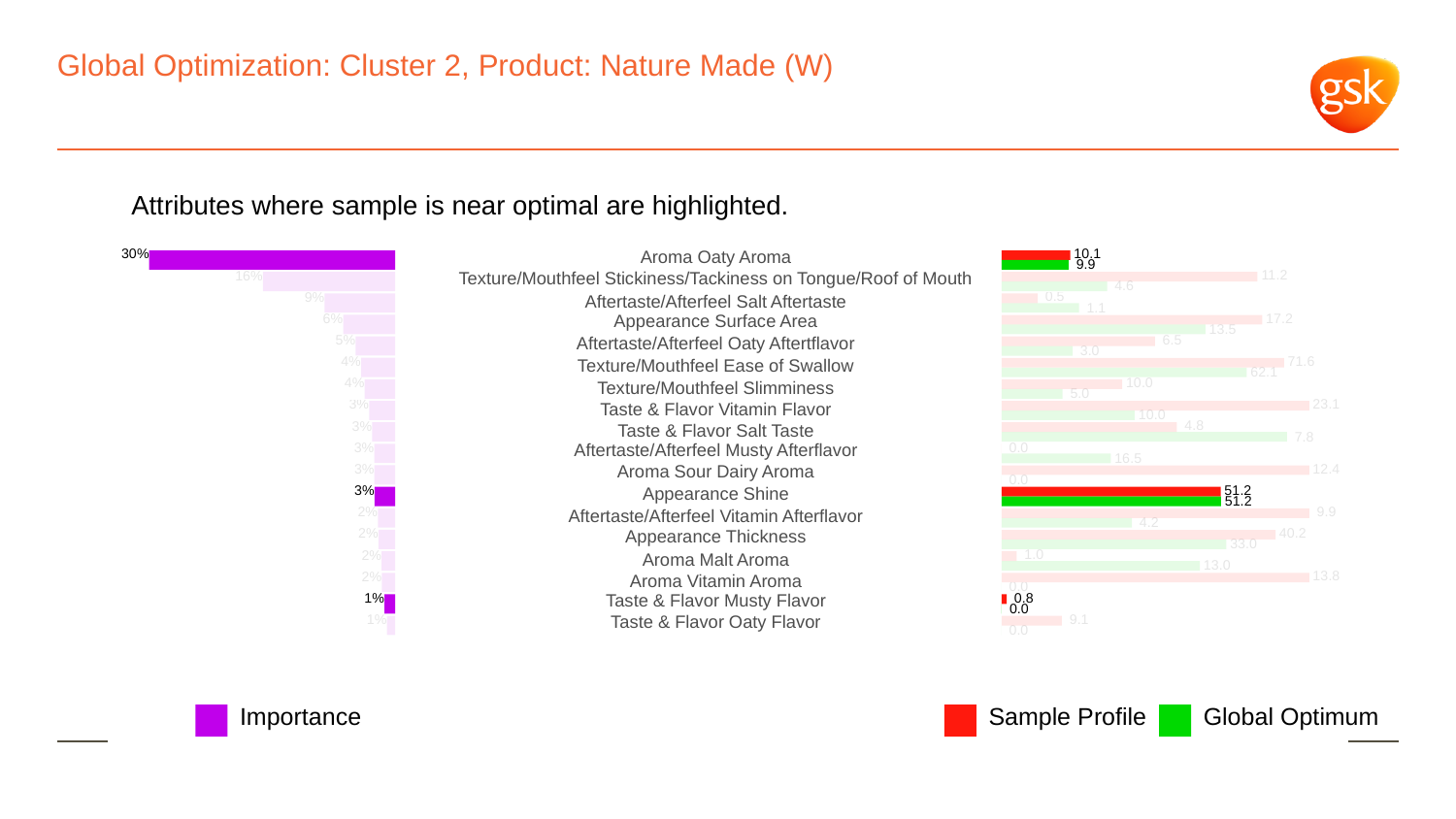

# Global Optimization: Cluster 2, Product: Nature Made (W)

Attributes where sample is near optimal are highlighted.

 10.1
30%
Aroma Oaty Aroma

  9.9
16%
 11.2
Texture/Mouthfeel Stickiness/Tackiness on Tongue/Roof of Mouth

  4.6
  0.5
9%

Aftertaste/Afterfeel Salt Aftertaste

  1.1
6%
 17.2
Appearance Surface Area

 13.5
  6.5
5%
Aftertaste/Afterfeel Oaty Aftertflavor

  3.0
 71.6
4%

Texture/Mouthfeel Ease of Swallow

 62.1
 10.0
4%

Texture/Mouthfeel Slimminess

  5.0
 23.1
3%

Taste & Flavor Vitamin Flavor

 10.0
  4.8
3%

Taste & Flavor Salt Taste

  7.8
  0.0
3%
Aftertaste/Afterfeel Musty Afterflavor

 16.5
3%
 12.4
Aroma Sour Dairy Aroma

  0.0
 51.2
3%
Appearance Shine

 51.2
  9.9
2%

Aftertaste/Afterfeel Vitamin Afterflavor

  4.2
 40.2
2%
Appearance Thickness

 33.0
  1.0
2%

Aroma Malt Aroma

 13.0
 13.8
2%

Aroma Vitamin Aroma

  0.0
  0.8
1%
Taste & Flavor Musty Flavor

  0.0
  9.1
1%
Taste & Flavor Oaty Flavor

  0.0

Global Optimum
Sample Profile
Importance